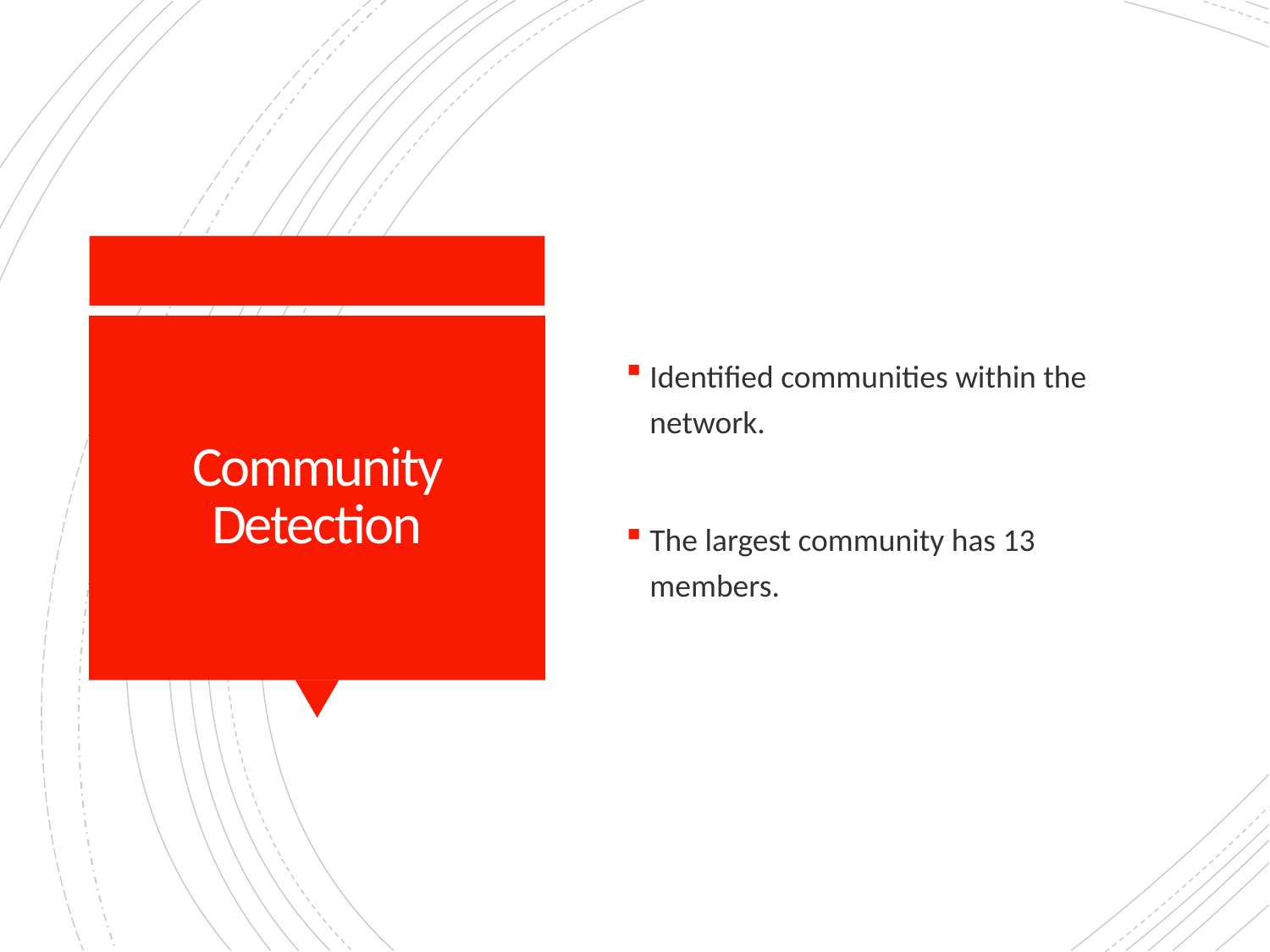

Identified communities within the network.

The largest community has 13 members.
# Community Detection